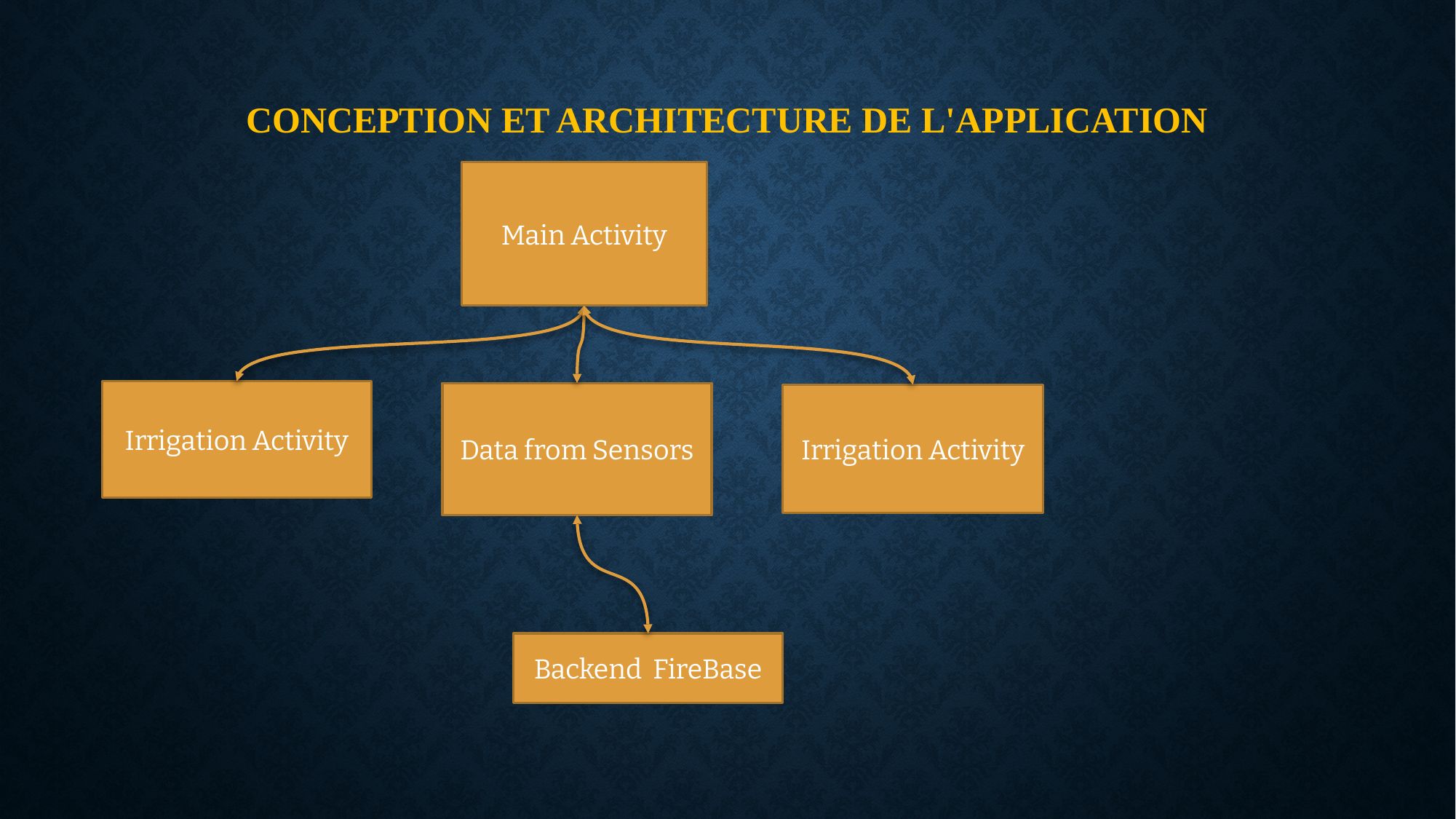

# Conception et Architecture de l'Application
Main Activity
Irrigation Activity
Data from Sensors
Irrigation Activity
Backend  FireBase